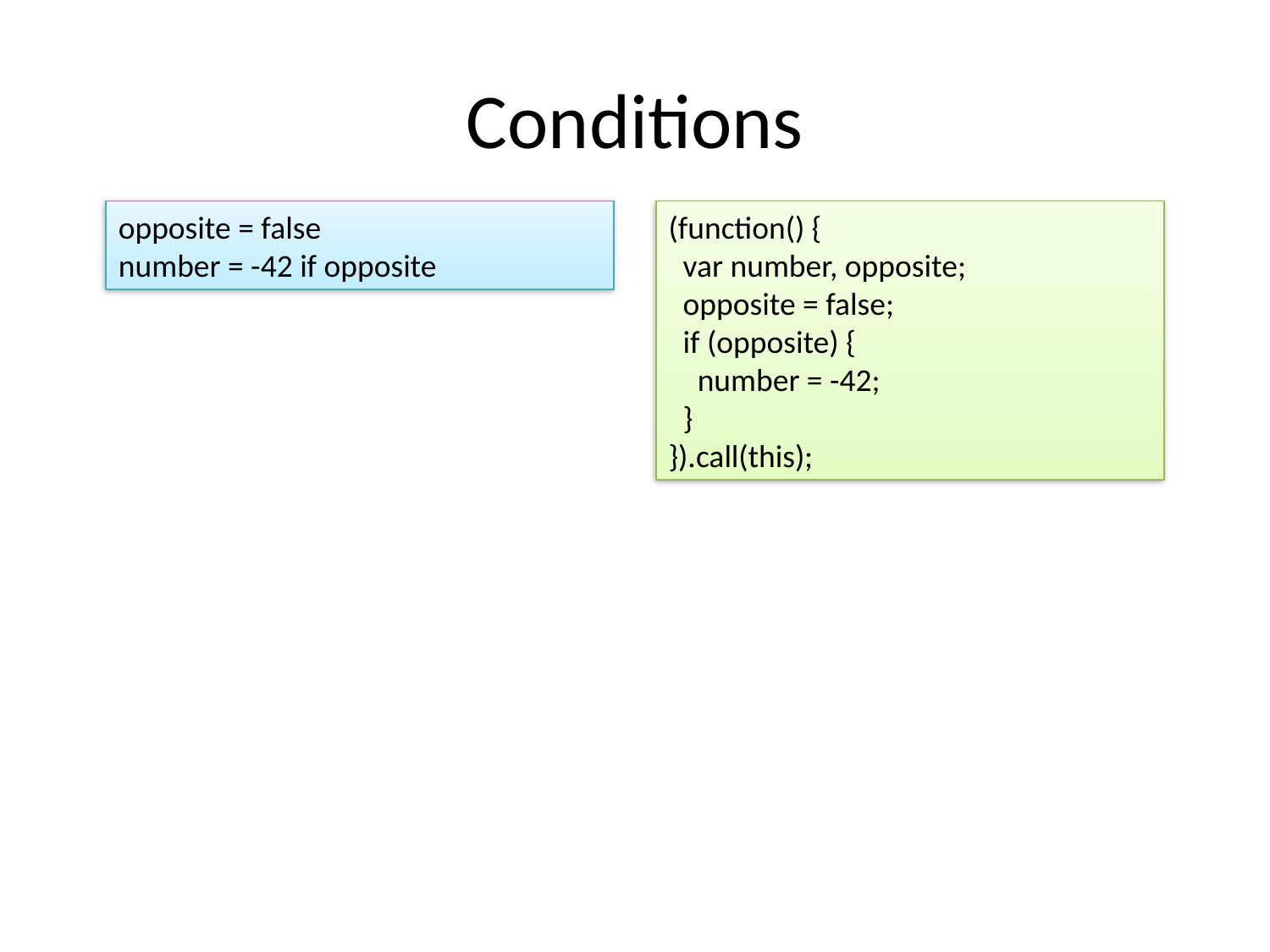

# Conditions
(function() {
  var number, opposite;
  opposite = false;
  if (opposite) {
    number = -42;
  }
}).call(this);
opposite = false
number = -42 if opposite